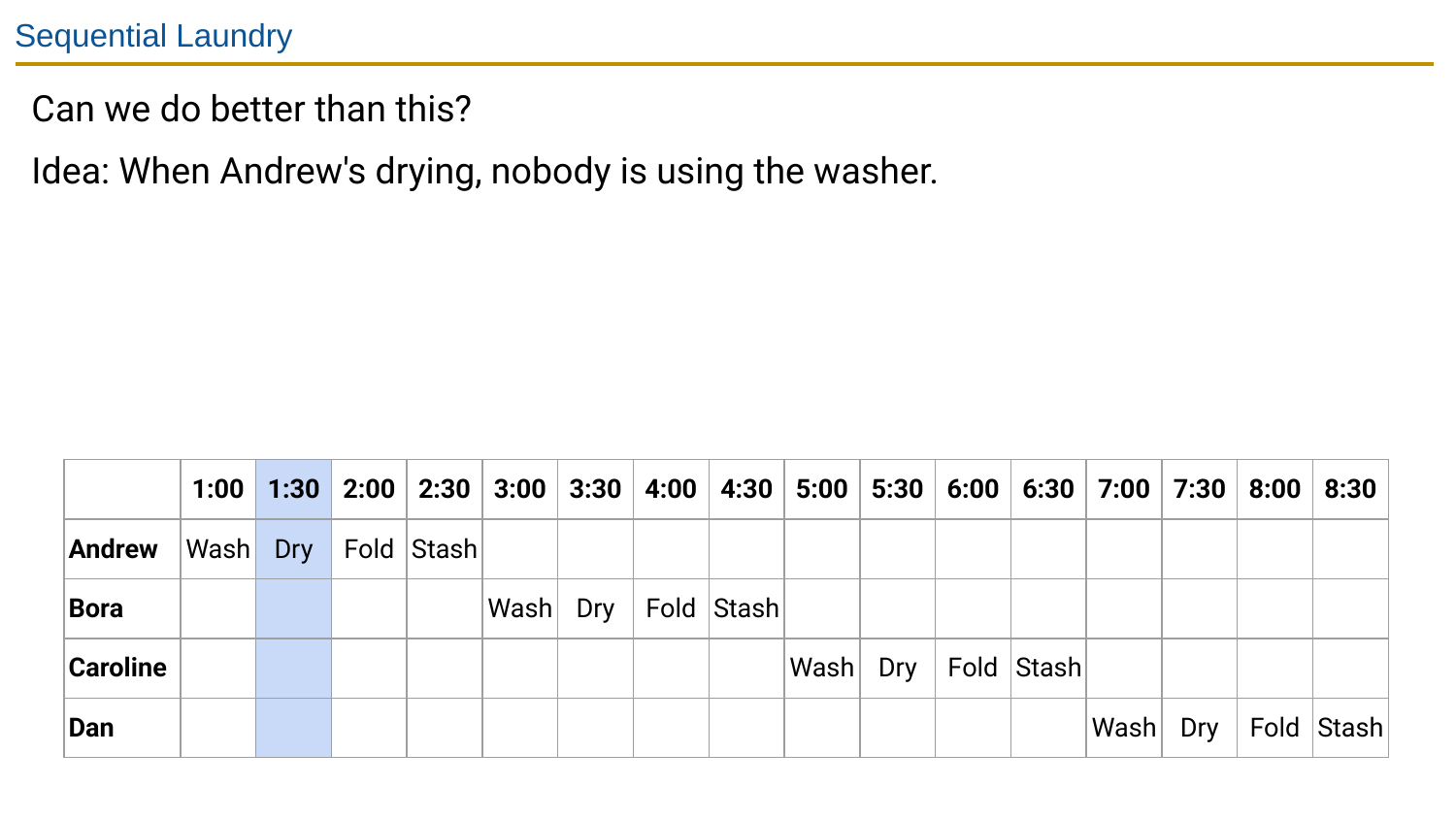

# Sequential Laundry
Can we do better than this?
Idea: When Andrew's drying, nobody is using the washer.
|  | 1:00 | 1:30 | 2:00 | 2:30 | 3:00 | 3:30 | 4:00 | 4:30 | 5:00 | 5:30 | 6:00 | 6:30 | 7:00 | 7:30 | 8:00 | 8:30 |
| --- | --- | --- | --- | --- | --- | --- | --- | --- | --- | --- | --- | --- | --- | --- | --- | --- |
| Andrew | Wash | Dry | Fold | Stash |  |  |  |  |  |  |  |  |  |  |  |  |
| Bora |  |  |  |  | Wash | Dry | Fold | Stash |  |  |  |  |  |  |  |  |
| Caroline |  |  |  |  |  |  |  |  | Wash | Dry | Fold | Stash |  |  |  |  |
| Dan |  |  |  |  |  |  |  |  |  |  |  |  | Wash | Dry | Fold | Stash |